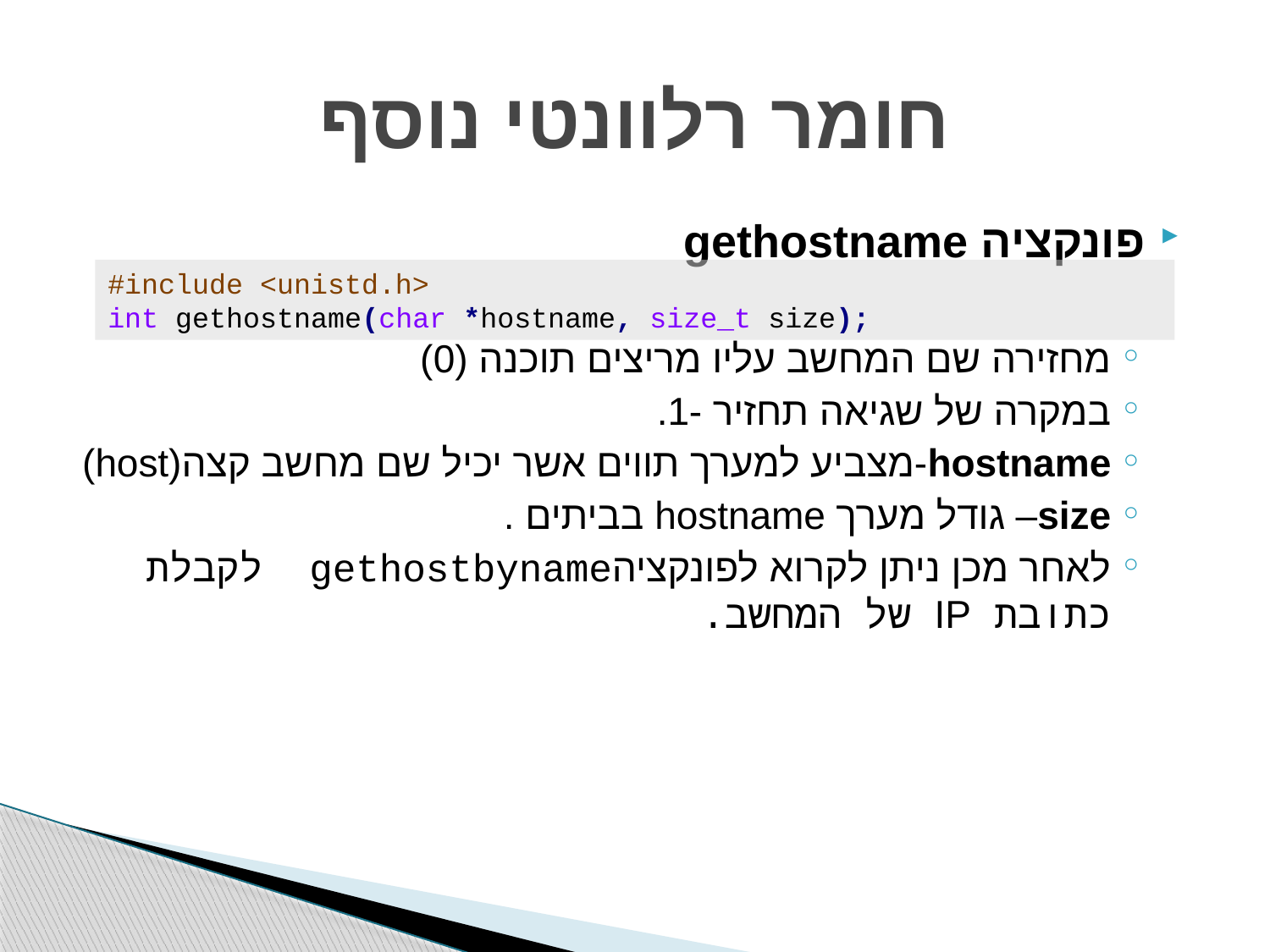

# חומר רלוונטי נוסף
פונקציה gethostname

מחזירה שם המחשב עליו מריצים תוכנה (0)
במקרה של שגיאה תחזיר -1.
hostname-מצביע למערך תווים אשר יכיל שם מחשב קצה(host)
size– גודל מערך hostname בביתים .
לאחר מכן ניתן לקרוא לפונקציהgethostbyname  לקבלת כתובת IP של המחשב.
#include <unistd.h>
int gethostname(char *hostname, size_t size);